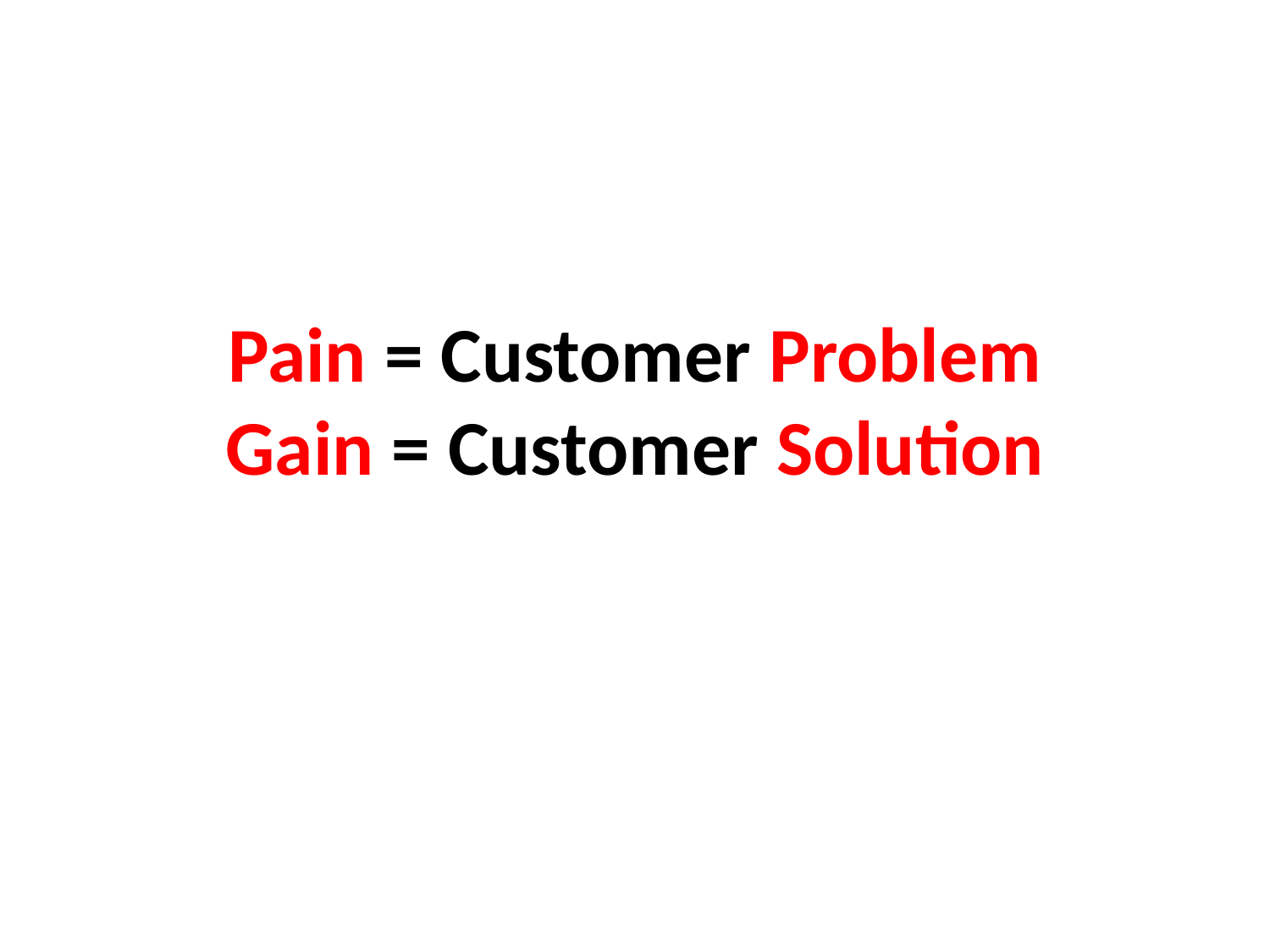

# Pain = Customer Problem Gain = Customer Solution